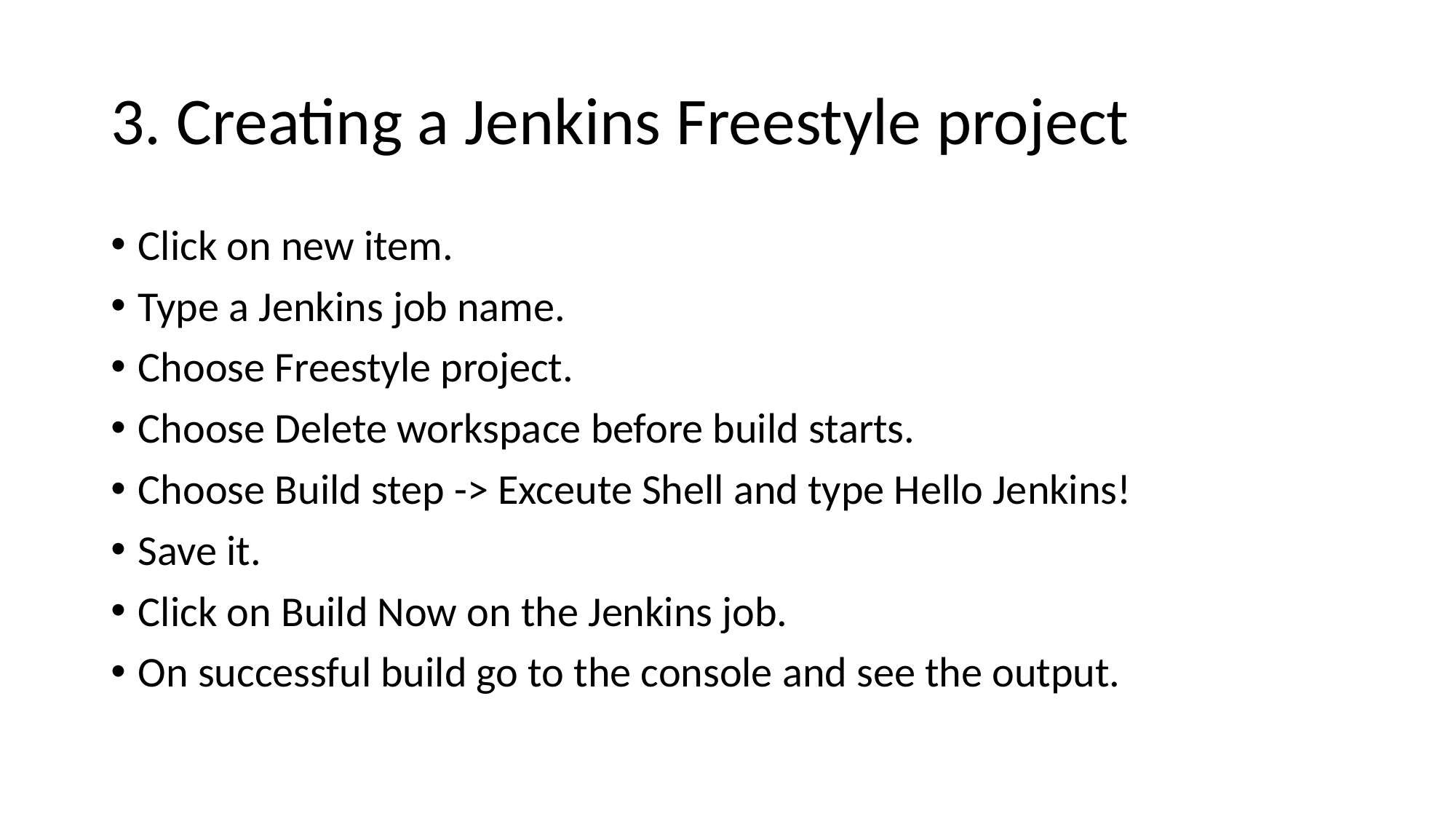

# 3. Creating a Jenkins Freestyle project
Click on new item.
Type a Jenkins job name.
Choose Freestyle project.
Choose Delete workspace before build starts.
Choose Build step -> Exceute Shell and type Hello Jenkins!
Save it.
Click on Build Now on the Jenkins job.
On successful build go to the console and see the output.